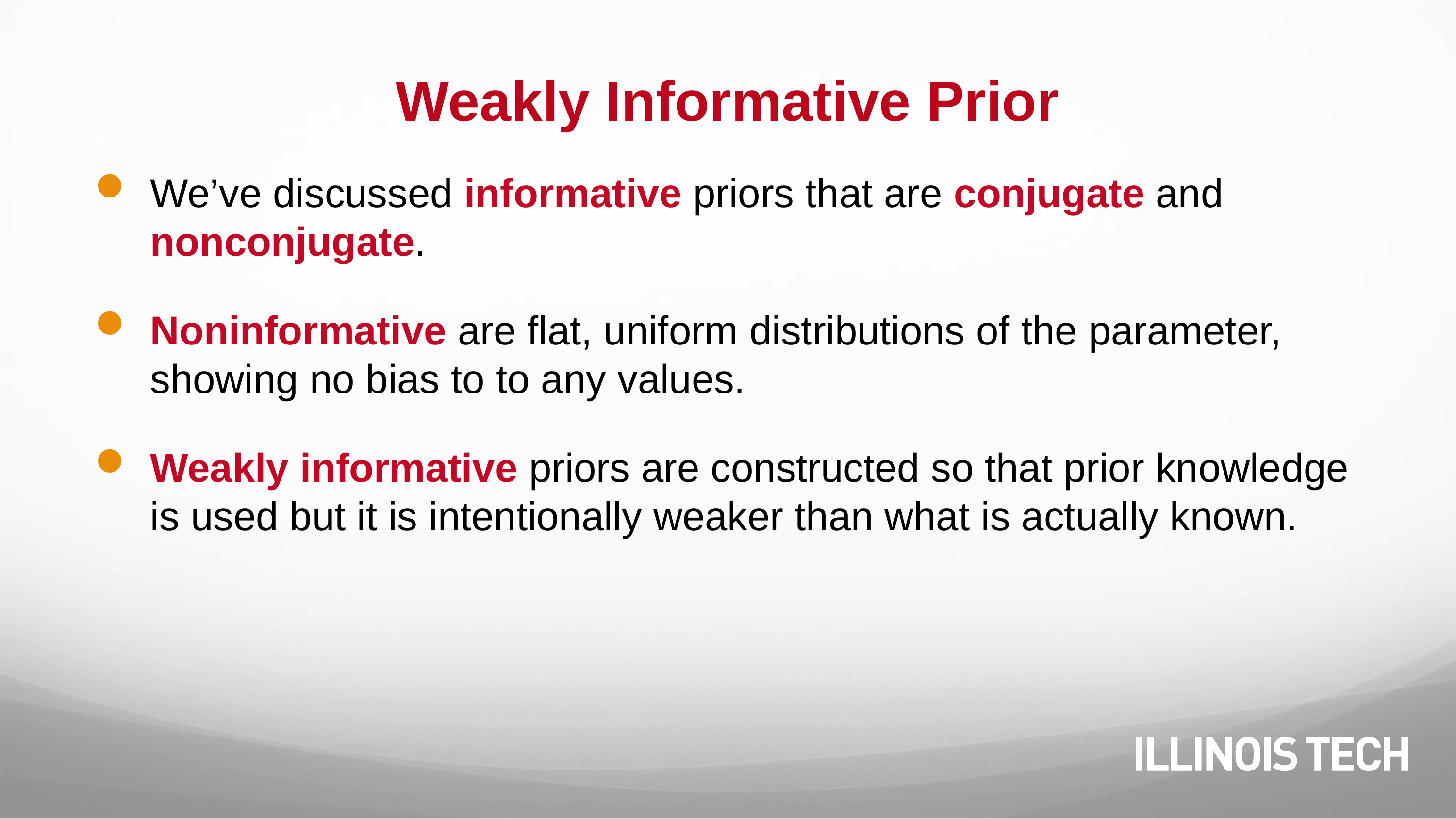

# Weakly Informative Prior
We’ve discussed informative priors that are conjugate and nonconjugate.
Noninformative are flat, uniform distributions of the parameter, showing no bias to to any values.
Weakly informative priors are constructed so that prior knowledge is used but it is intentionally weaker than what is actually known.